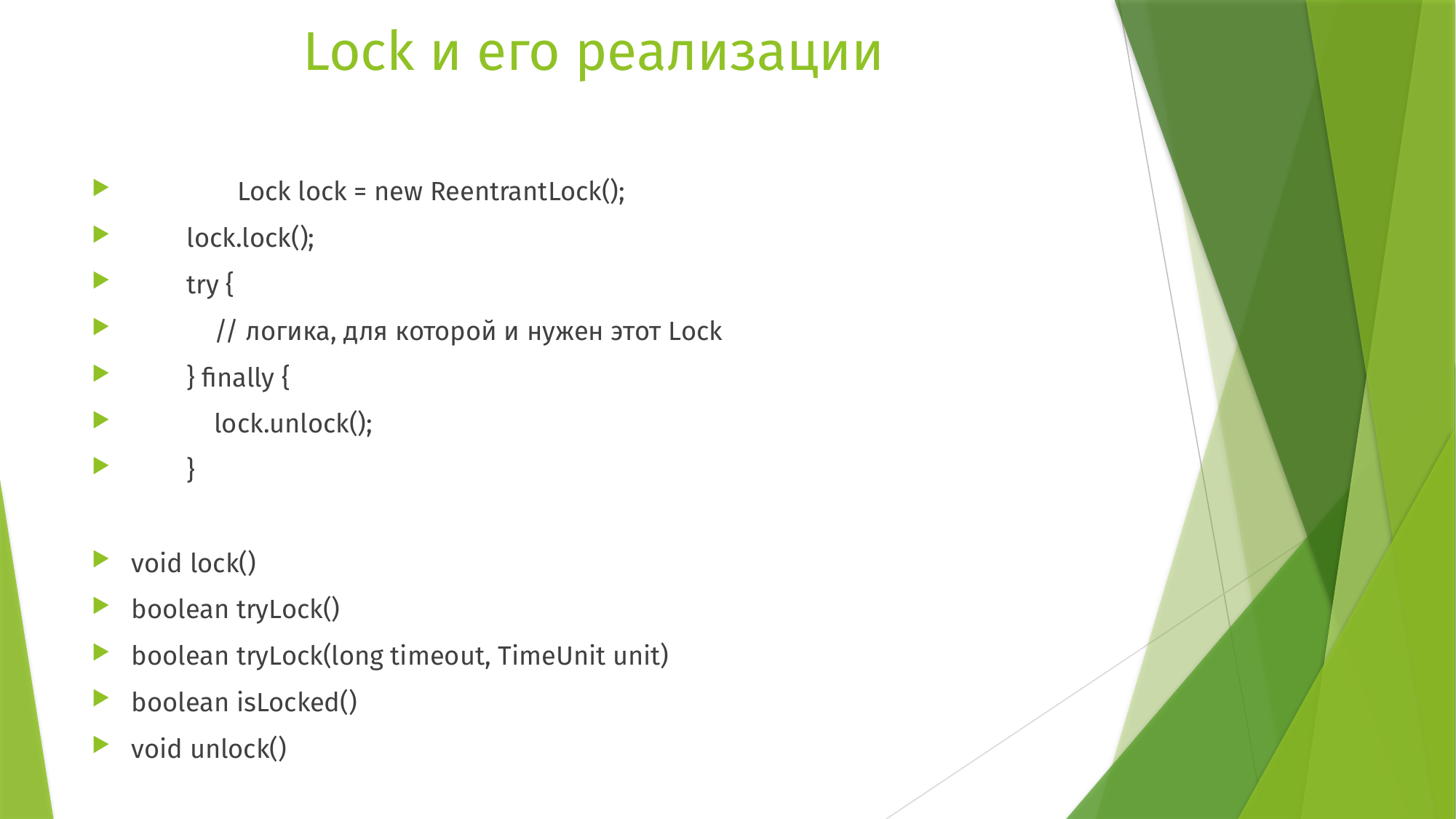

# Lock и его реализации

	Lock lock = new ReentrantLock();
        lock.lock();
        try {
            // логика, для которой и нужен этот Lock
        } finally {
            lock.unlock();
        }

void lock()
boolean tryLock()
boolean tryLock(long timeout, TimeUnit unit)
boolean isLocked()
void unlock()